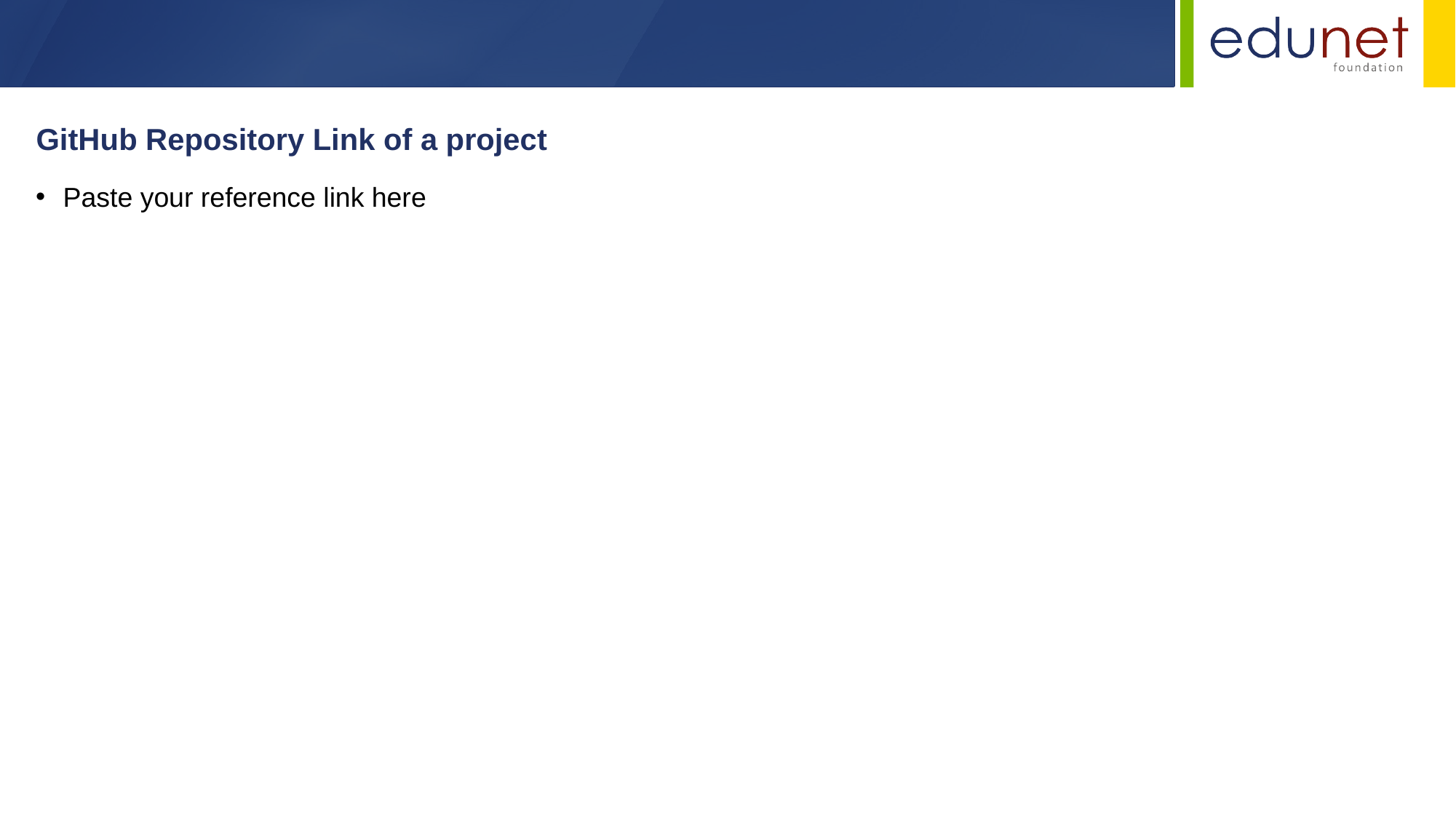

GitHub Repository Link of a project
Paste your reference link here